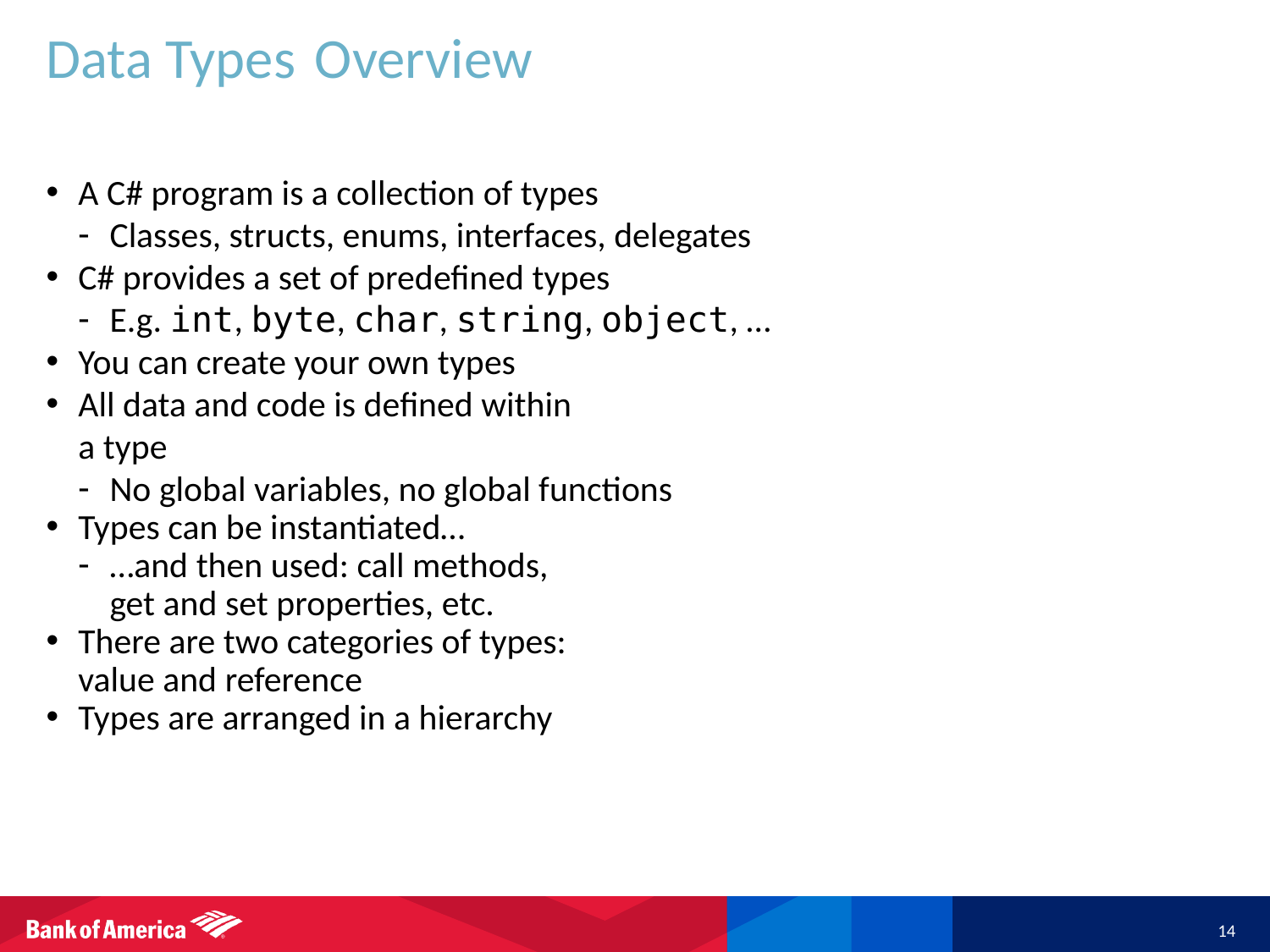

# Data Types  Overview
A C# program is a collection of types
Classes, structs, enums, interfaces, delegates
C# provides a set of predefined types
E.g. int, byte, char, string, object, …
You can create your own types
All data and code is defined within
a type
No global variables, no global functions
Types can be instantiated…
…and then used: call methods,
get and set properties, etc.
There are two categories of types:
value and reference
Types are arranged in a hierarchy

14